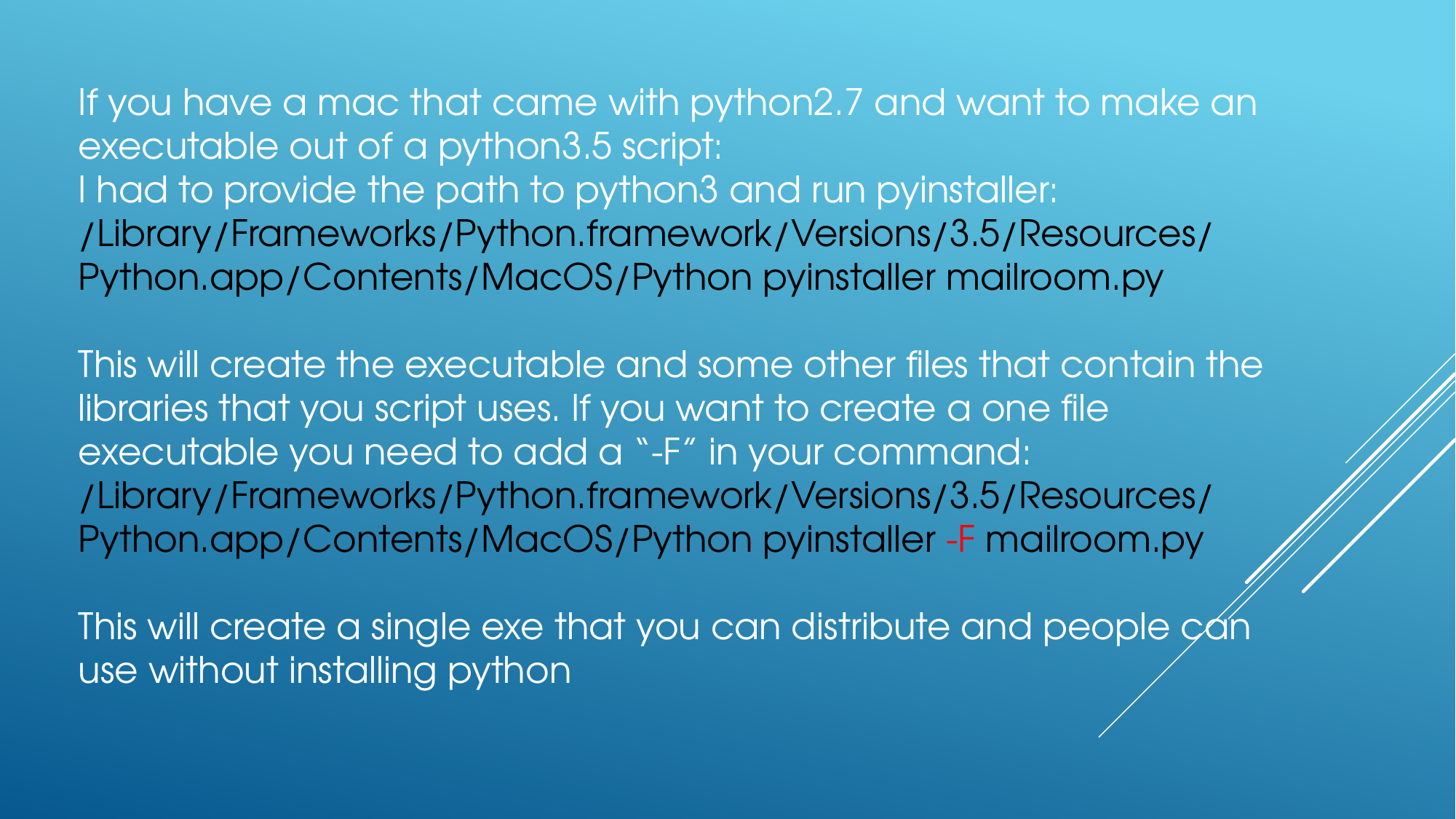

If you have a mac that came with python2.7 and want to make an executable out of a python3.5 script:
I had to provide the path to python3 and run pyinstaller:
/Library/Frameworks/Python.framework/Versions/3.5/Resources/Python.app/Contents/MacOS/Python pyinstaller mailroom.py

This will create the executable and some other files that contain the libraries that you script uses. If you want to create a one file executable you need to add a “-F” in your command:
/Library/Frameworks/Python.framework/Versions/3.5/Resources/Python.app/Contents/MacOS/Python pyinstaller -F mailroom.py

This will create a single exe that you can distribute and people can use without installing python